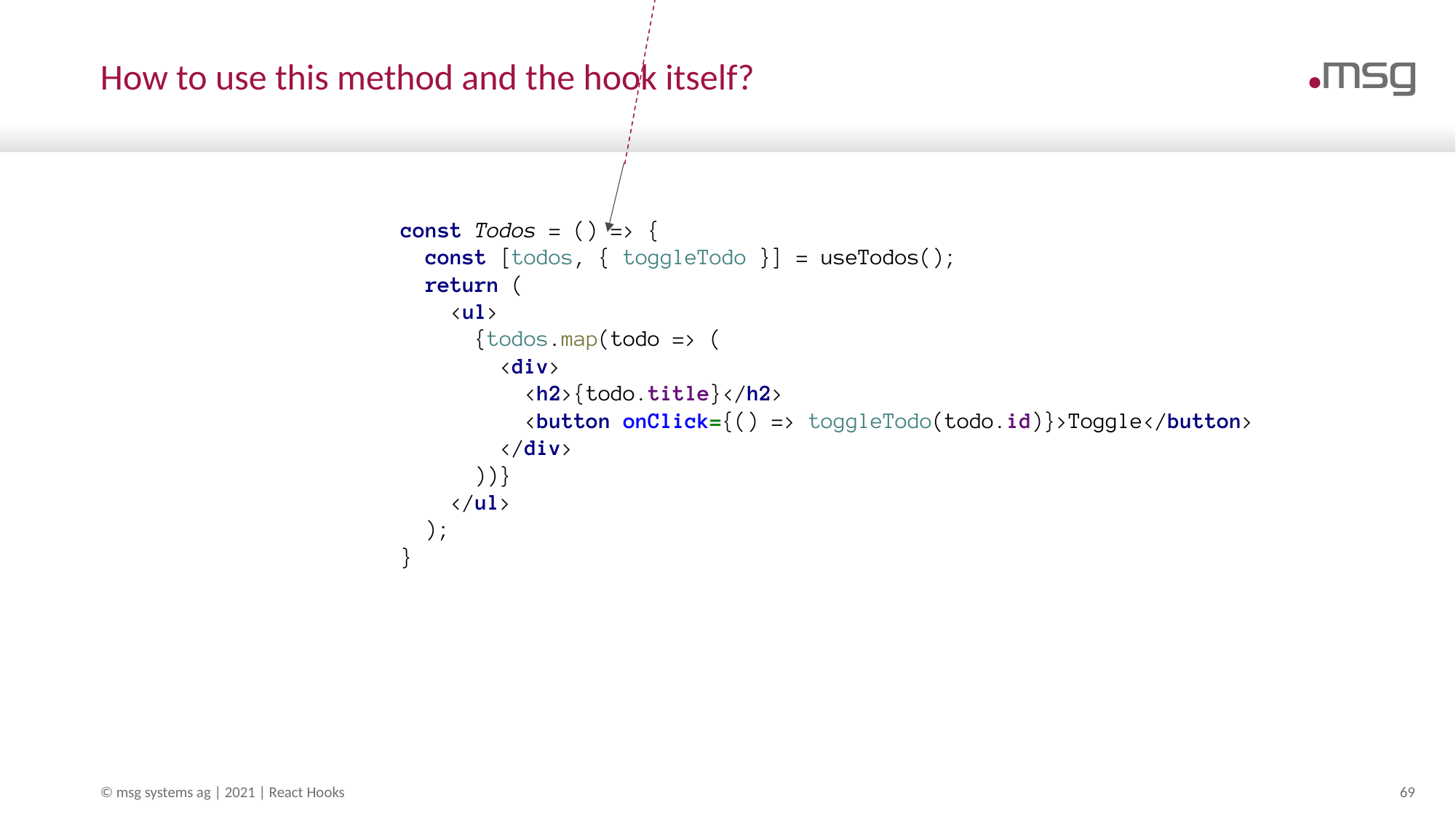

# How to use this method and the hook itself?
const Todos = () => {
  const [todos, { toggleTodo }] = useTodos();
  return (
    <ul>
      {todos.map(todo => (
        <div>
          <h2>{todo.title}</h2>
          <button onClick={() => toggleTodo(todo.id)}>Toggle</button>
        </div>
      ))}
    </ul>
  );
}
© msg systems ag | 2021 | React Hooks
69